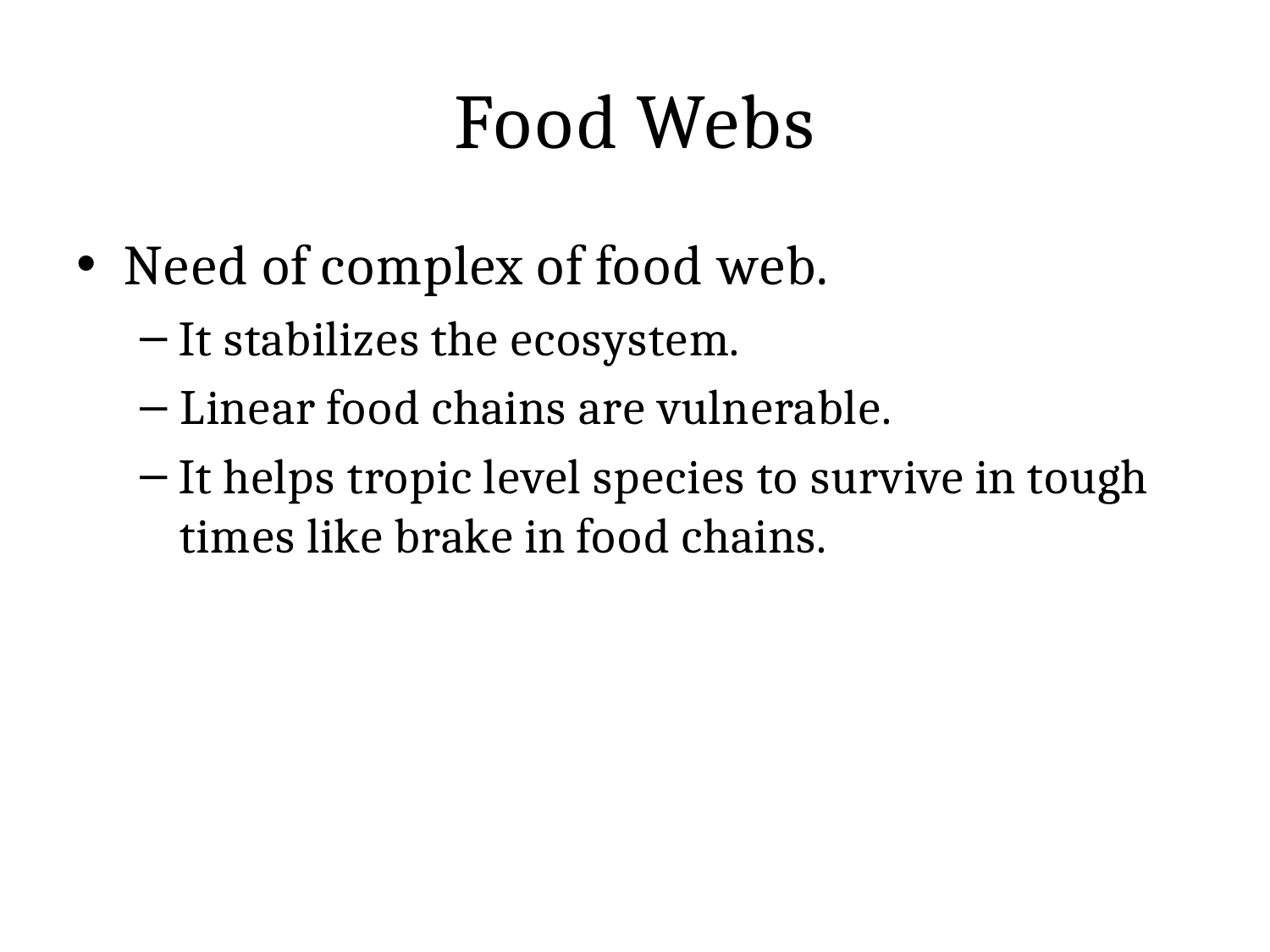

# Food Webs
Need of complex of food web.
It stabilizes the ecosystem.
Linear food chains are vulnerable.
It helps tropic level species to survive in tough times like brake in food chains.